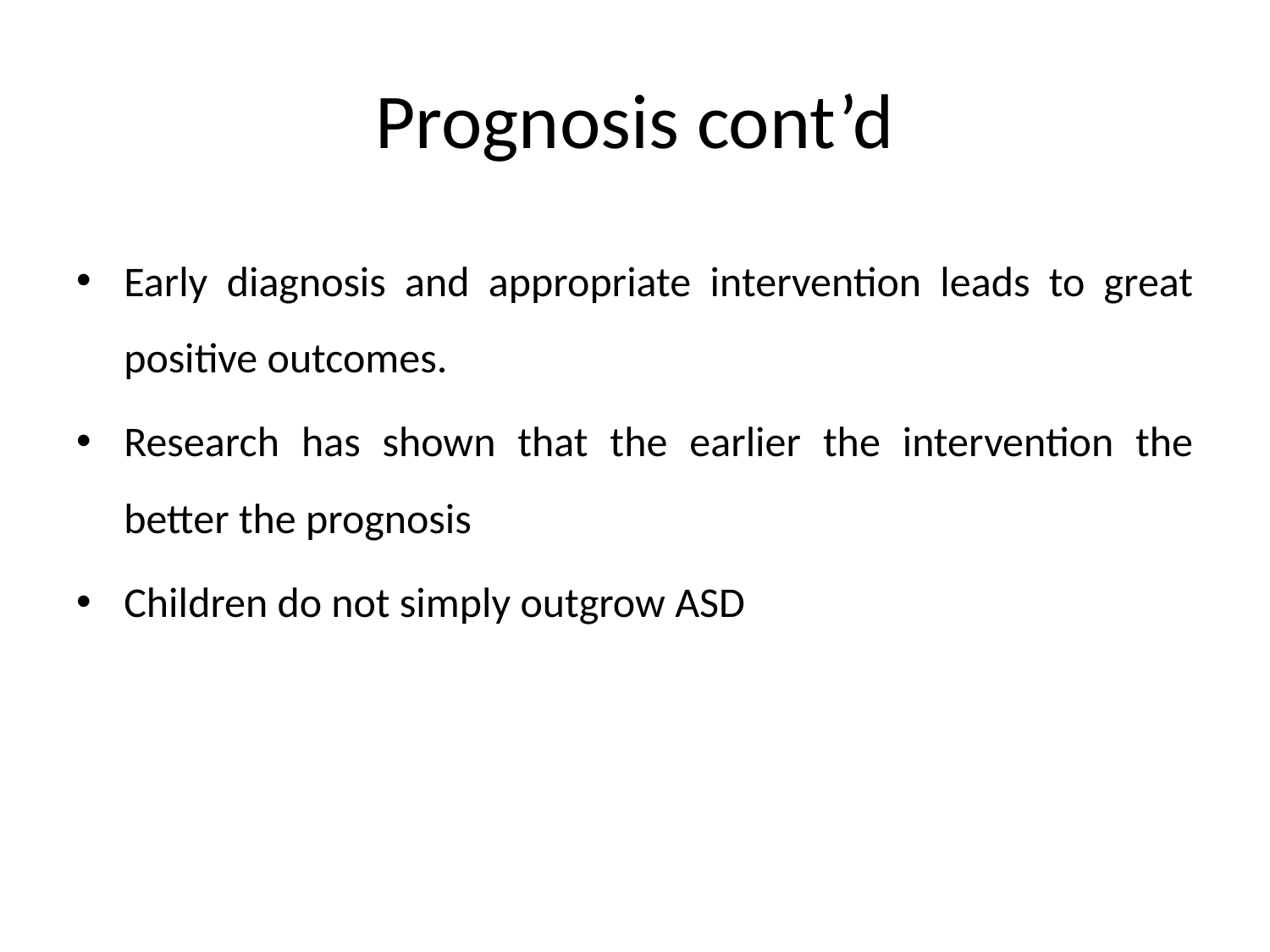

# Prognosis cont’d
Early diagnosis and appropriate intervention leads to great positive outcomes.
Research has shown that the earlier the intervention the better the prognosis
Children do not simply outgrow ASD